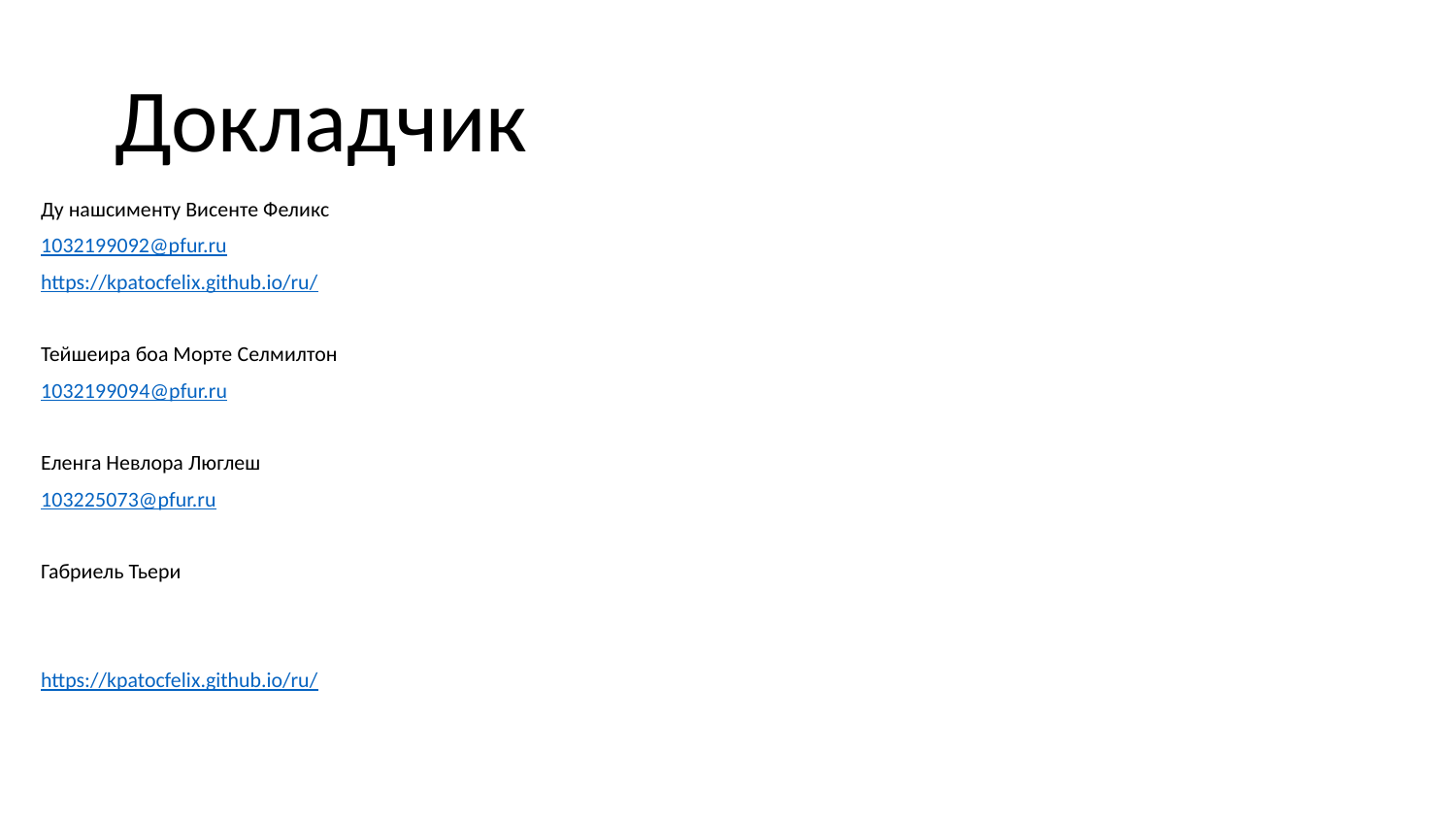

# Докладчик
Ду нашсименту Висенте Феликс
1032199092@pfur.ru
https://kpatocfelix.github.io/ru/

Тейшеира боа Морте Селмилтон
1032199094@pfur.ru

Еленга Невлора Люглеш
103225073@pfur.ru

Габриель Тьери

https://kpatocfelix.github.io/ru/